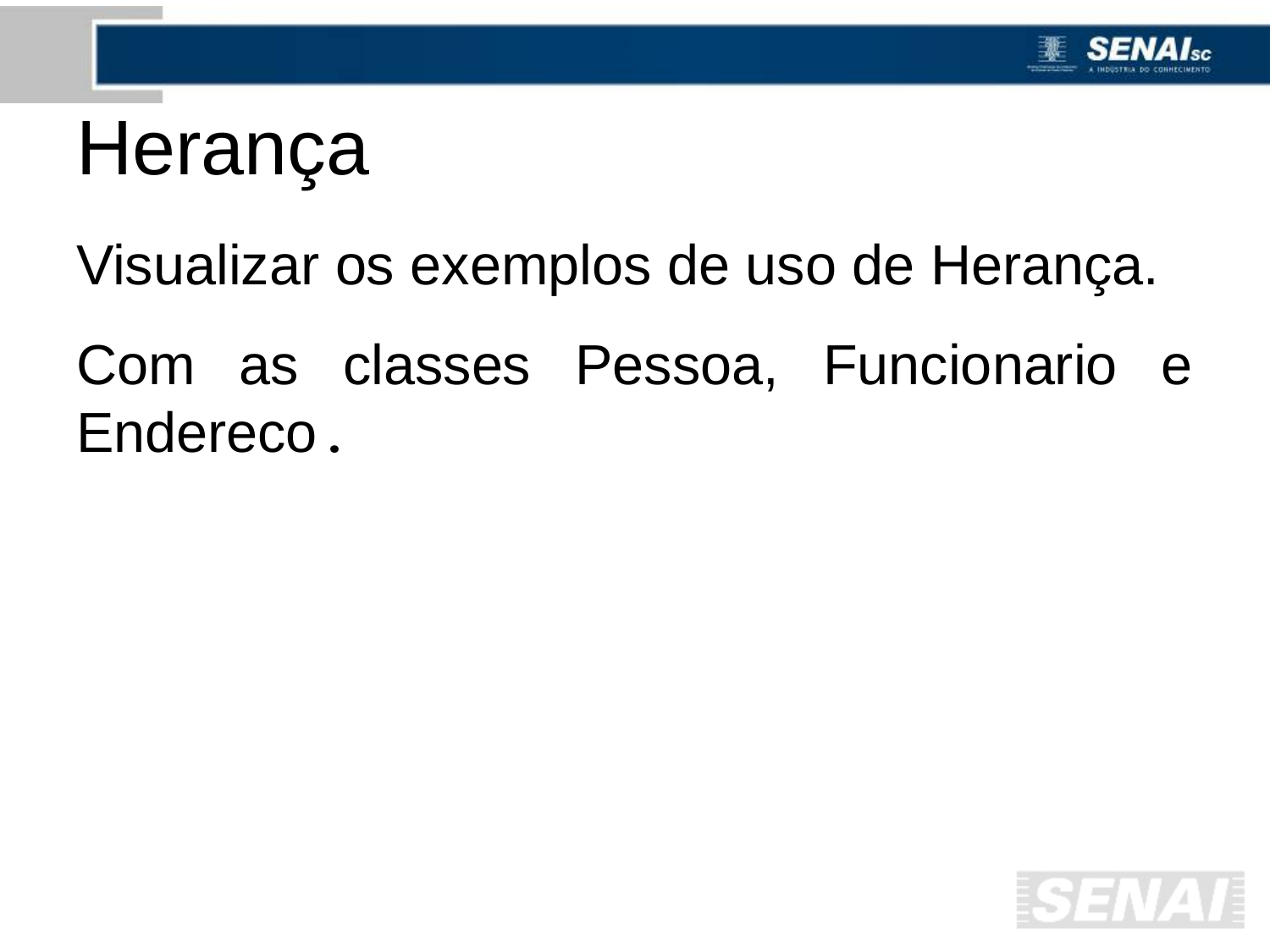

# Herança
Visualizar os exemplos de uso de Herança.
Com as classes Pessoa, Funcionario e Endereco.